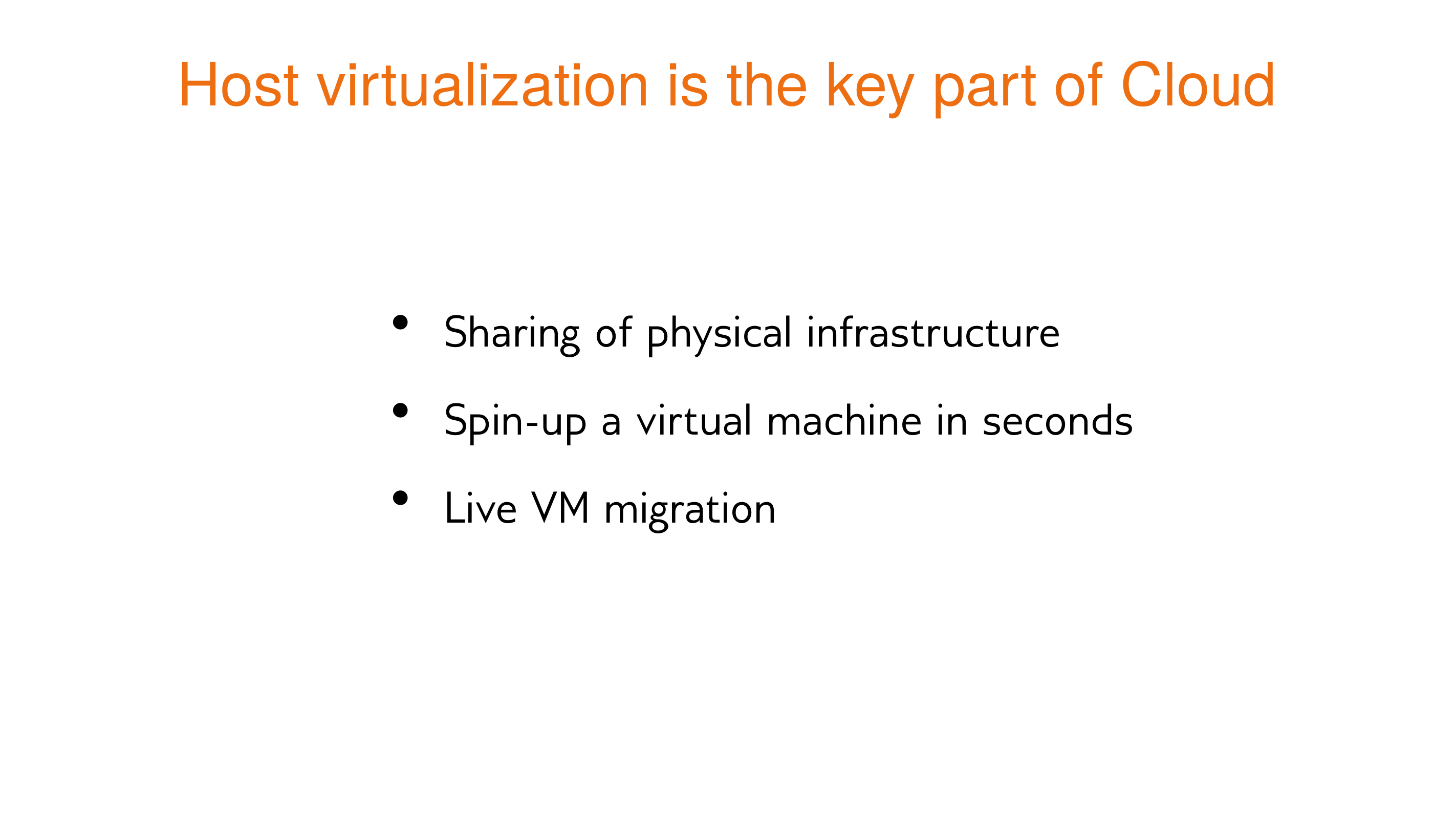

# Host virtualization is the key part of Cloud
Sharing of physical infrastructure
Spin-up a virtual machine in seconds
Live VM migration